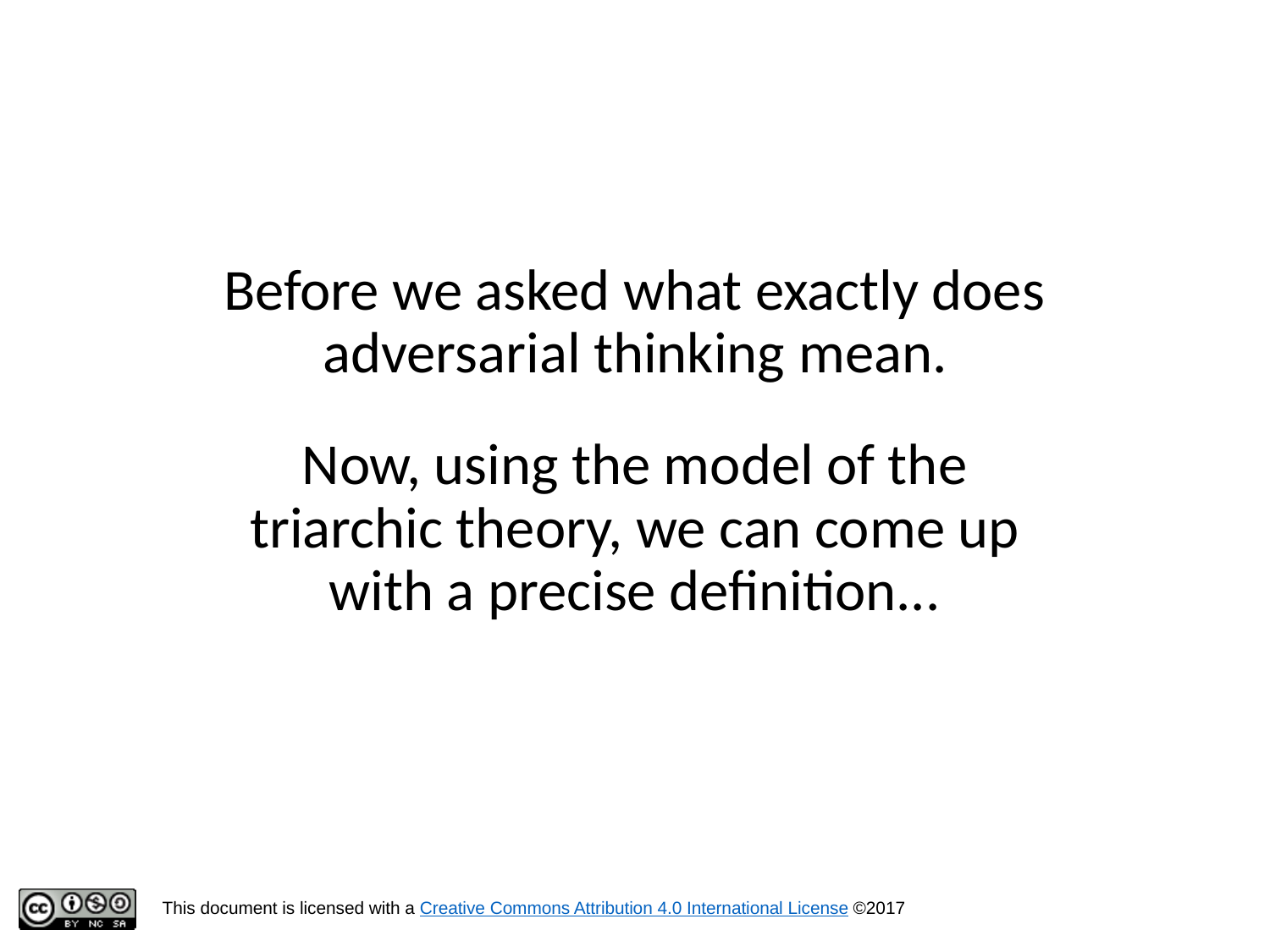

Before we asked what exactly does adversarial thinking mean.

Now, using the model of the triarchic theory, we can come up with a precise definition...